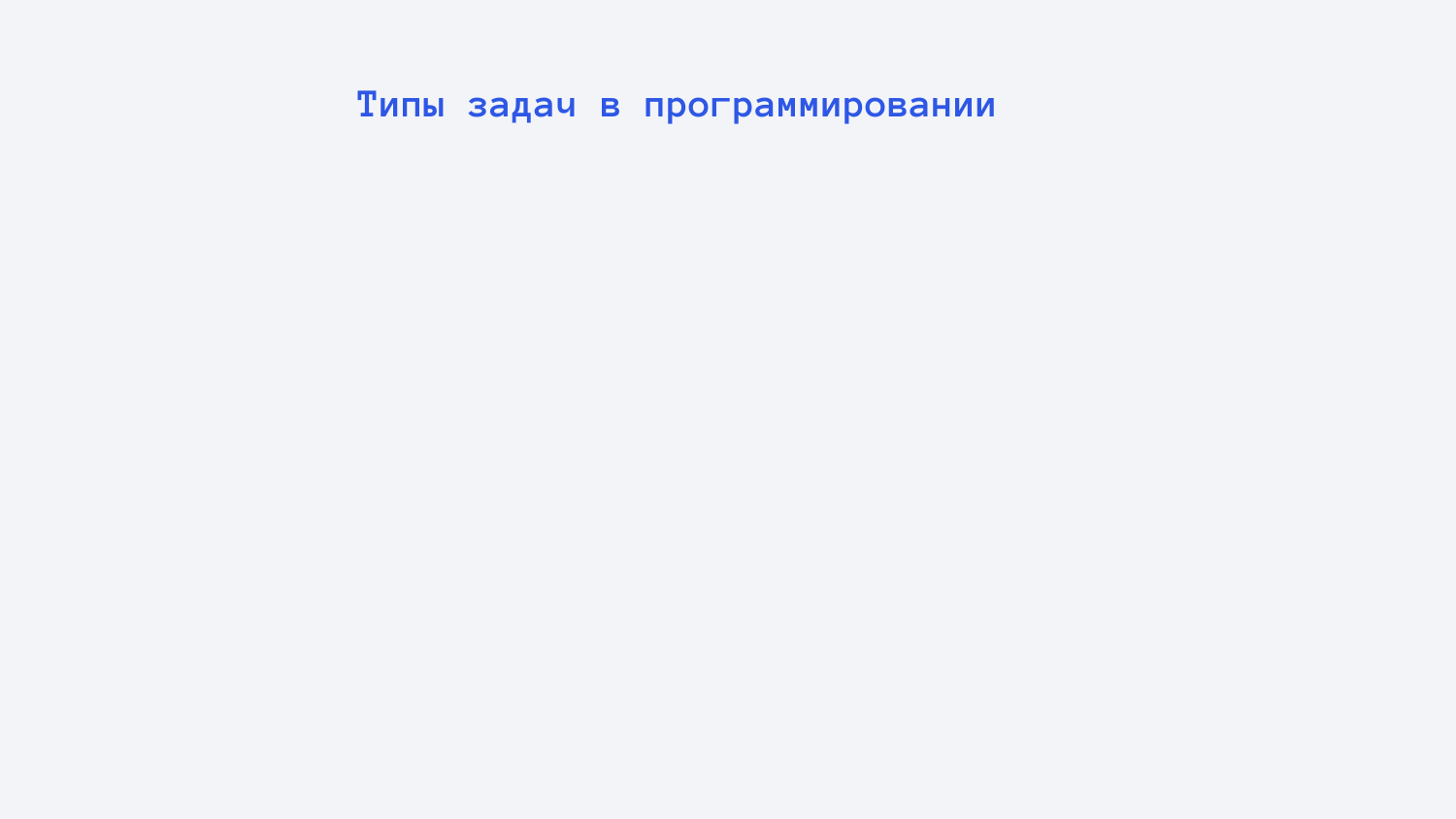

Типы задач в программировании
СPU bound:
I/O Bound: no need for true parallelism, why not do it in user space, but we’ve got a problem in                            the form on blocking I/O